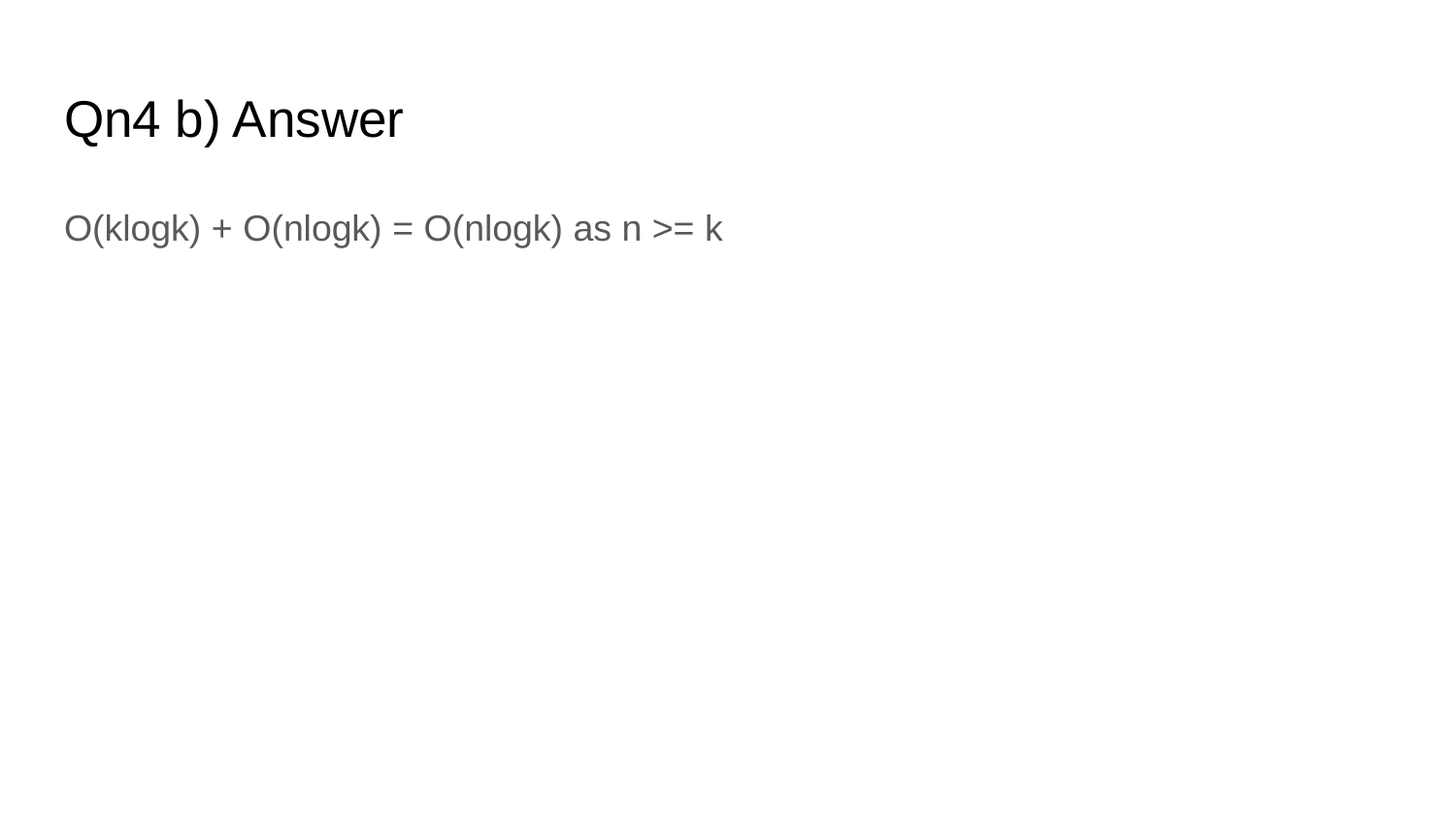

# Qn4 b) Answer
O(klogk) + O(nlogk) = O(nlogk) as n >= k